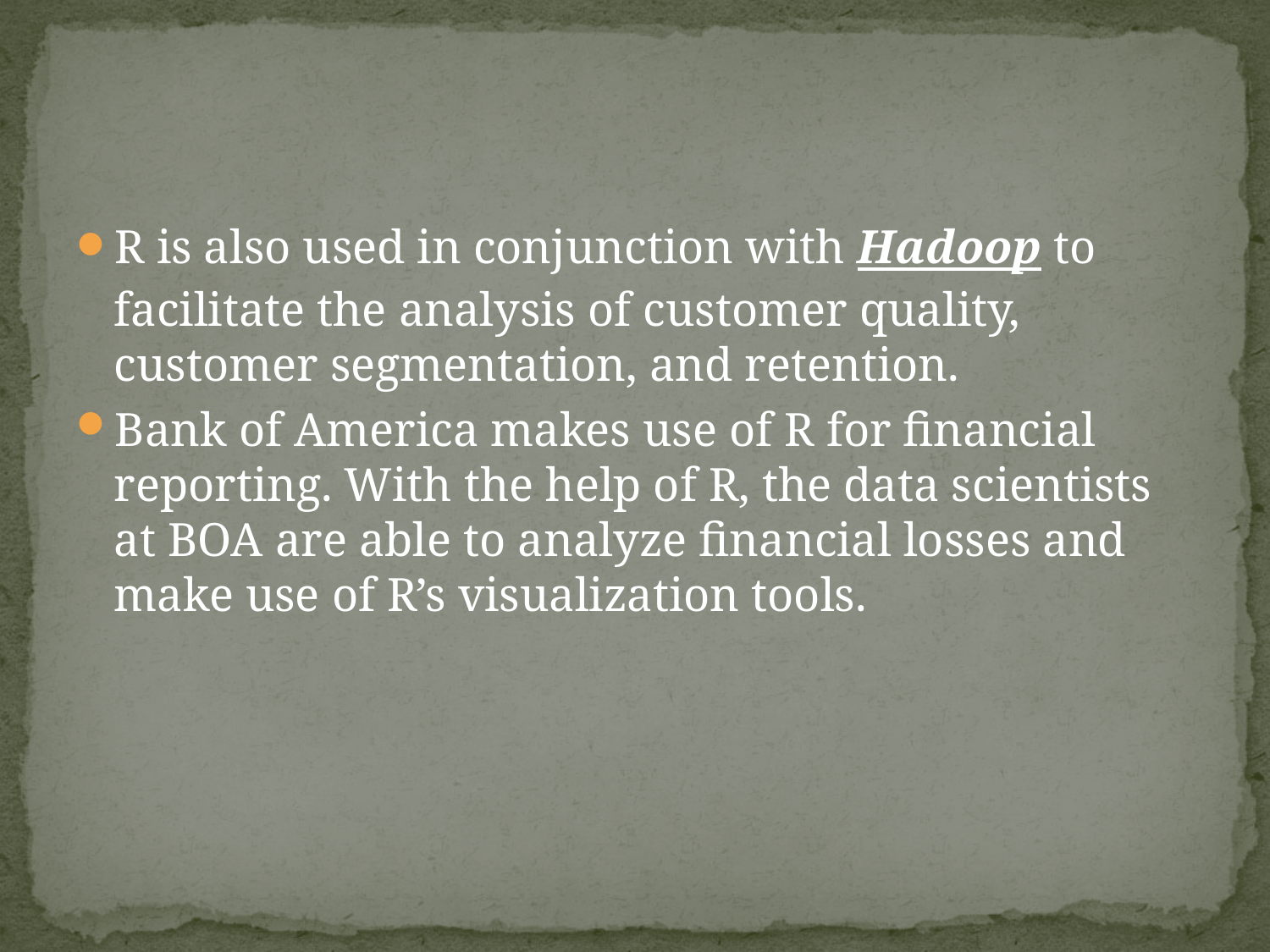

R is also used in conjunction with Hadoop to facilitate the analysis of customer quality, customer segmentation, and retention.
Bank of America makes use of R for financial reporting. With the help of R, the data scientists at BOA are able to analyze financial losses and make use of R’s visualization tools.